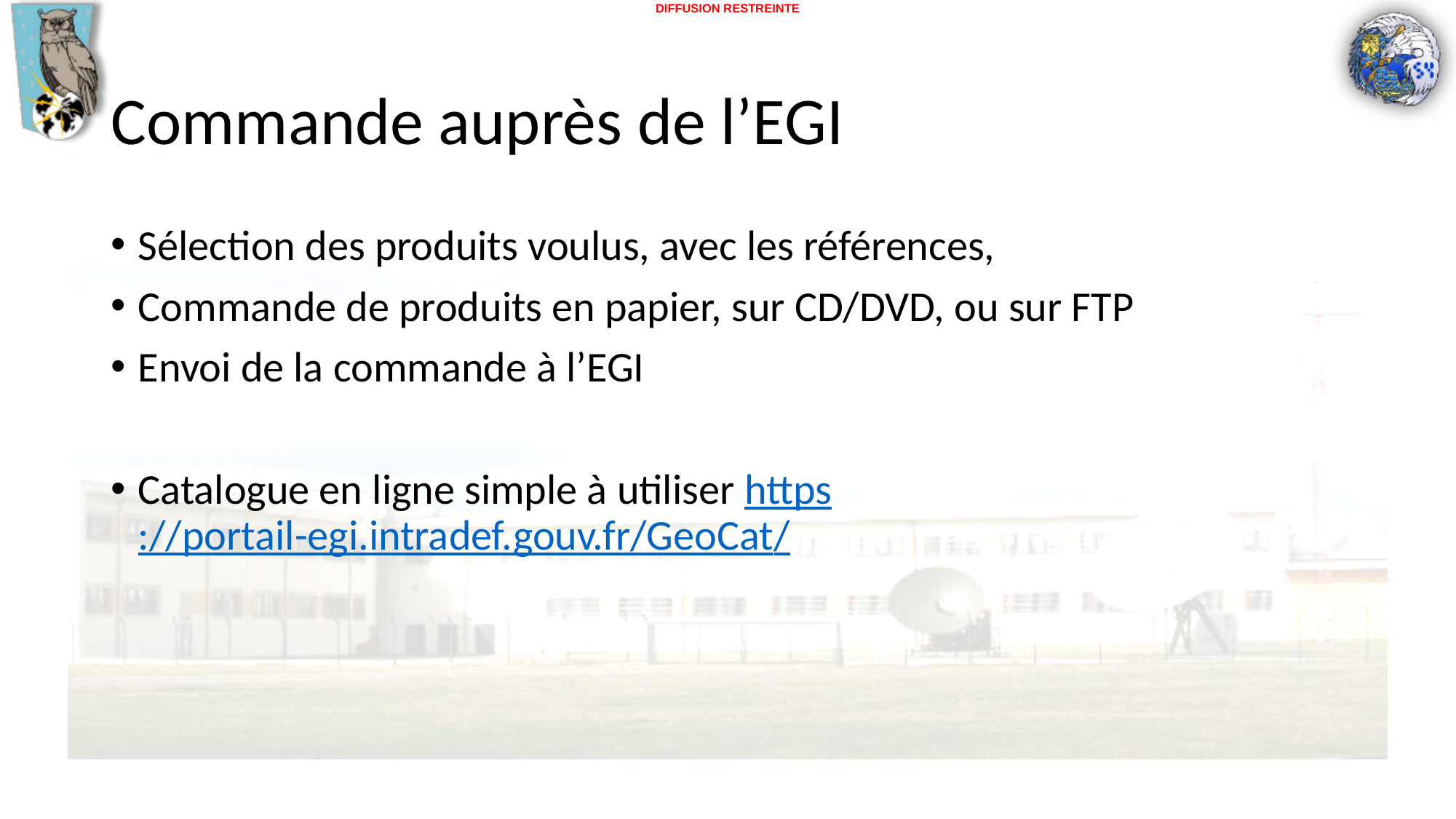

# Commande auprès de l’EGI
Sélection des produits voulus, avec les références,
Commande de produits en papier, sur CD/DVD, ou sur FTP
Envoi de la commande à l’EGI

Catalogue en ligne simple à utiliser https://portail-egi.intradef.gouv.fr/GeoCat/